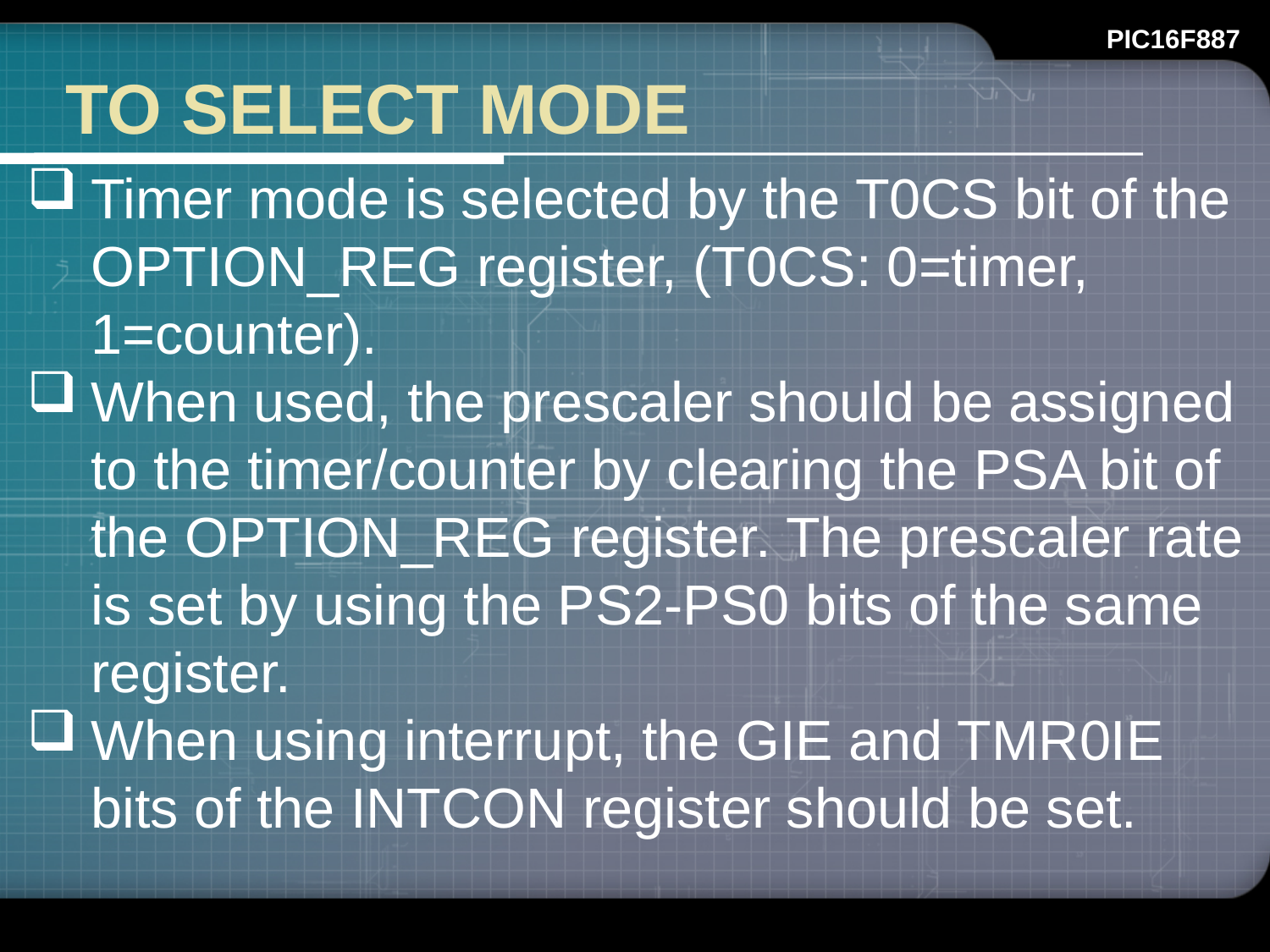

# TO SELECT MODE
Timer mode is selected by the T0CS bit of the OPTION_REG register, (T0CS: 0=timer, 1=counter).
When used, the prescaler should be assigned to the timer/counter by clearing the PSA bit of the OPTION_REG register. The prescaler rate is set by using the PS2-PS0 bits of the same register.
When using interrupt, the GIE and TMR0IE bits of the INTCON register should be set.